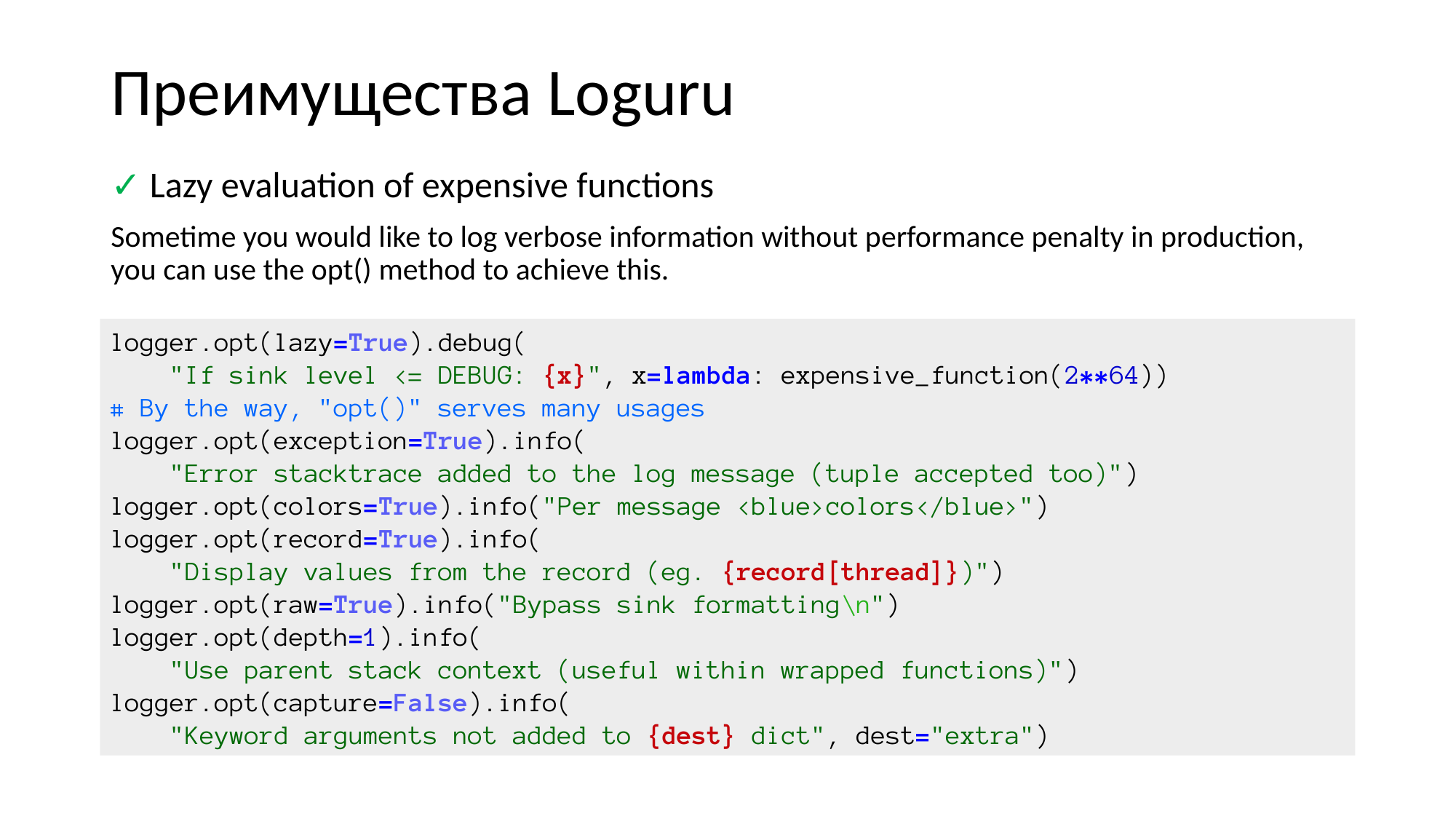

# Преимущества Loguru
✓ Lazy evaluation of expensive functions
Sometime you would like to log verbose information without performance penalty in production, you can use the opt() method to achieve this.
logger.opt(lazy=True).debug(
    "If sink level <= DEBUG: {x}", x=lambda: expensive_function(2**64))
# By the way, "opt()" serves many usages
logger.opt(exception=True).info(
    "Error stacktrace added to the log message (tuple accepted too)")
logger.opt(colors=True).info("Per message <blue>colors</blue>")
logger.opt(record=True).info(
    "Display values from the record (eg. {record[thread]})")
logger.opt(raw=True).info("Bypass sink formatting\n")
logger.opt(depth=1).info(
    "Use parent stack context (useful within wrapped functions)")
logger.opt(capture=False).info(
    "Keyword arguments not added to {dest} dict", dest="extra")